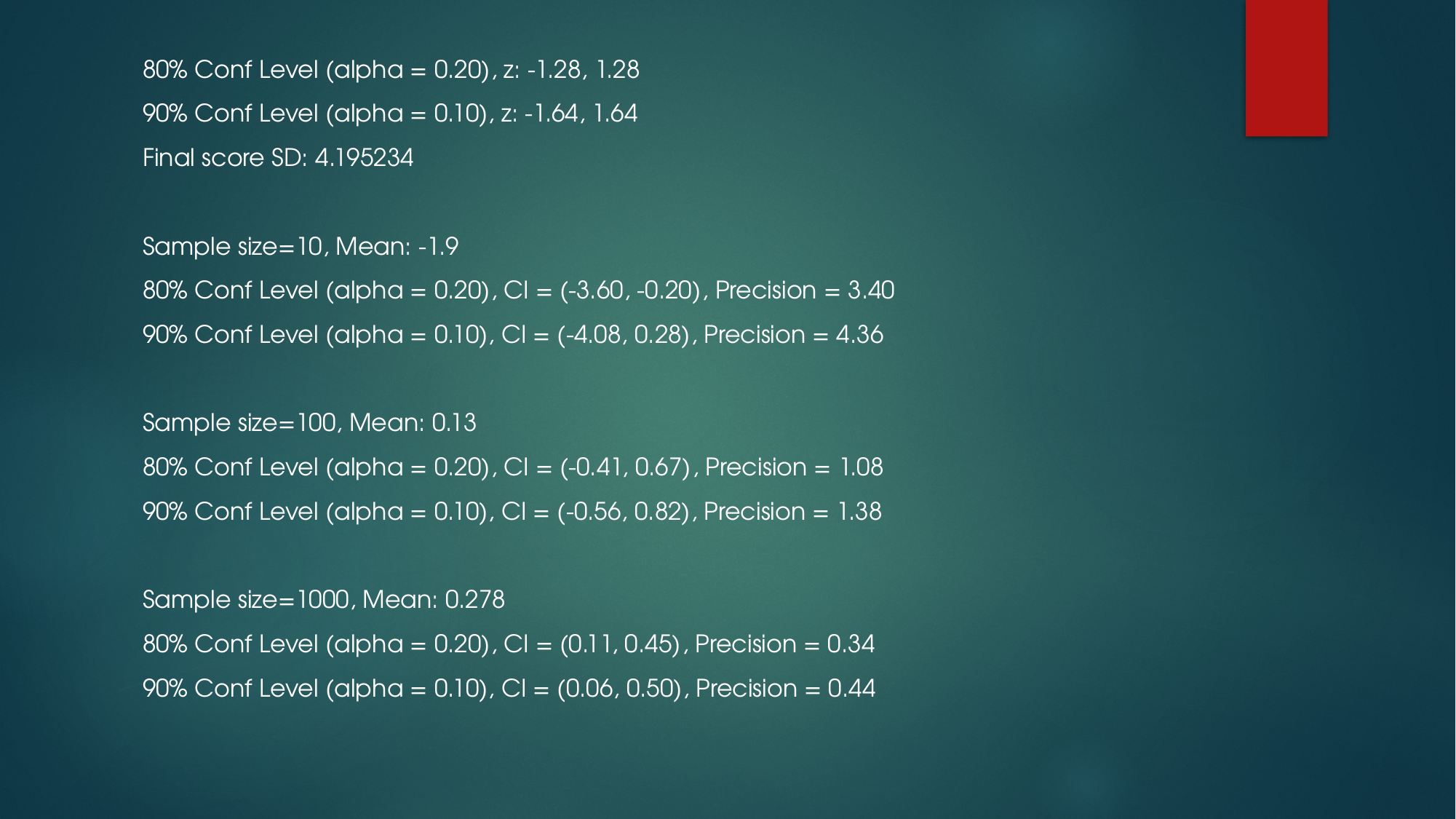

80% Conf Level (alpha = 0.20), z: -1.28, 1.28
90% Conf Level (alpha = 0.10), z: -1.64, 1.64
Final score SD: 4.195234

Sample size=10, Mean: -1.9
80% Conf Level (alpha = 0.20), CI = (-3.60, -0.20), Precision = 3.40
90% Conf Level (alpha = 0.10), CI = (-4.08, 0.28), Precision = 4.36

Sample size=100, Mean: 0.13
80% Conf Level (alpha = 0.20), CI = (-0.41, 0.67), Precision = 1.08
90% Conf Level (alpha = 0.10), CI = (-0.56, 0.82), Precision = 1.38

Sample size=1000, Mean: 0.278
80% Conf Level (alpha = 0.20), CI = (0.11, 0.45), Precision = 0.34
90% Conf Level (alpha = 0.10), CI = (0.06, 0.50), Precision = 0.44